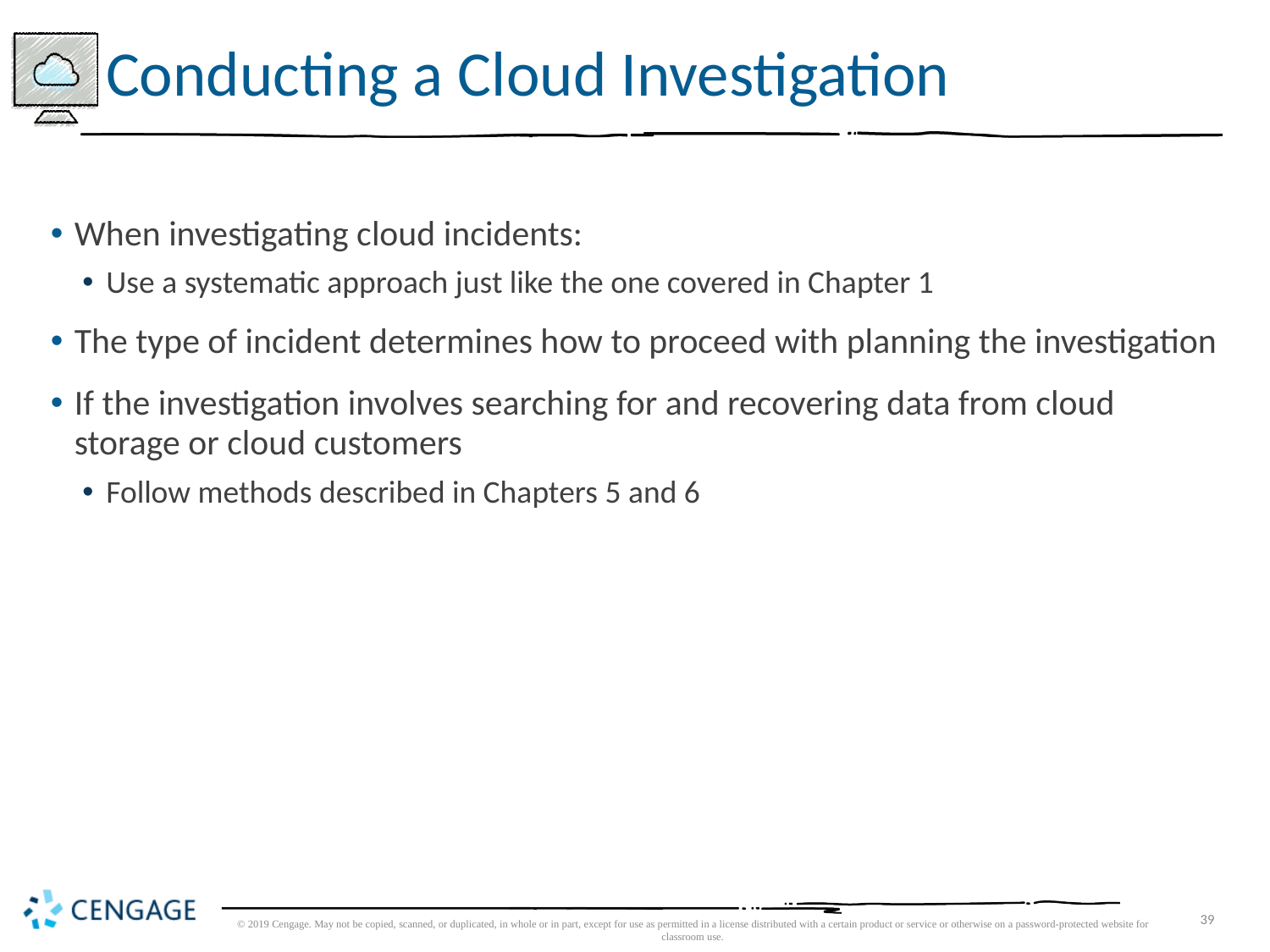

# Conducting a Cloud Investigation
When investigating cloud incidents:
Use a systematic approach just like the one covered in Chapter 1
The type of incident determines how to proceed with planning the investigation
If the investigation involves searching for and recovering data from cloud storage or cloud customers
Follow methods described in Chapters 5 and 6
© 2019 Cengage. May not be copied, scanned, or duplicated, in whole or in part, except for use as permitted in a license distributed with a certain product or service or otherwise on a password-protected website for classroom use.